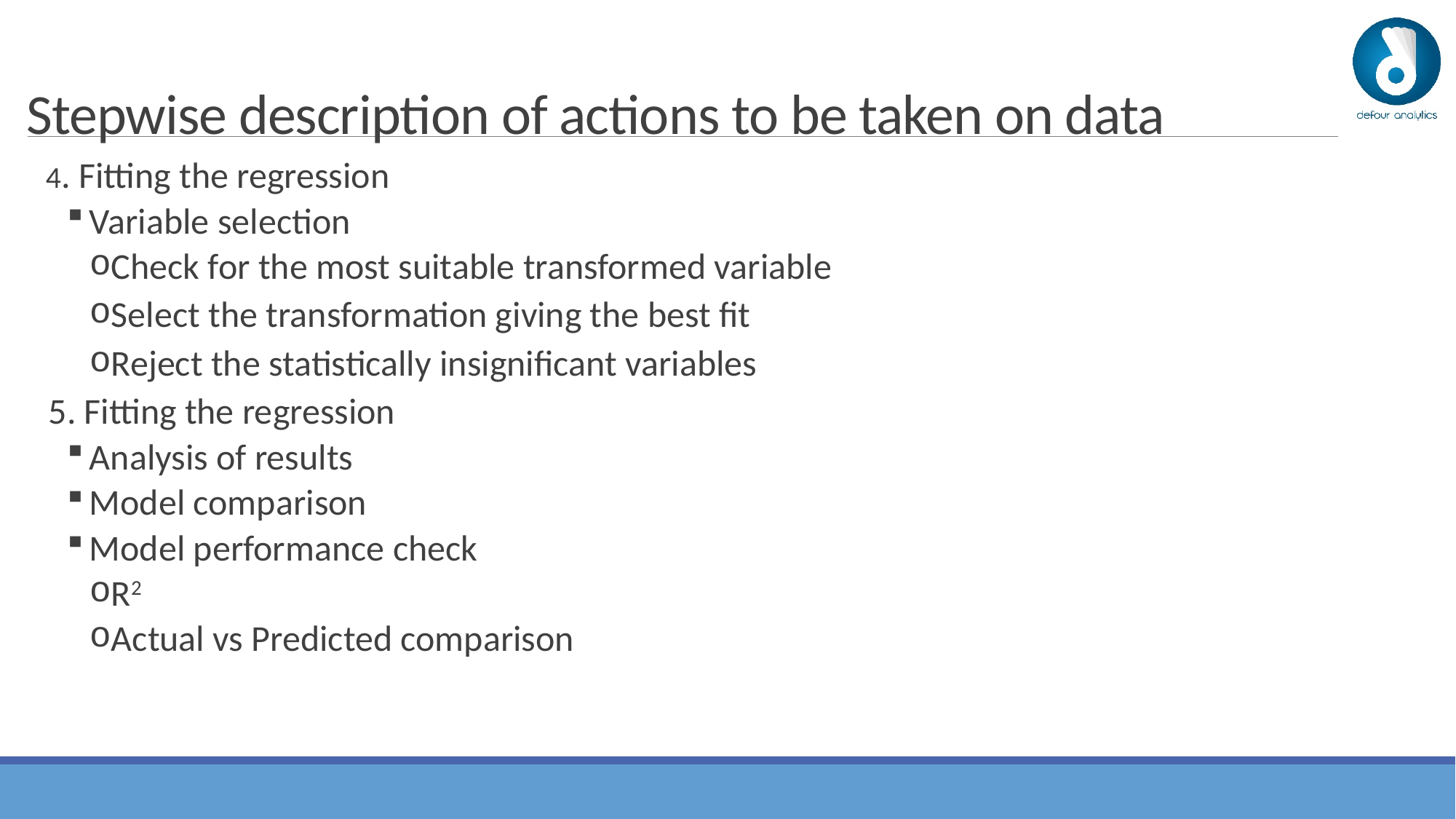

# Stepwise description of actions to be taken on data
4. Fitting the regression
Variable selection
Check for the most suitable transformed variable
Select the transformation giving the best fit
Reject the statistically insignificant variables
   5. Fitting the regression
Analysis of results
Model comparison
Model performance check
R2
Actual vs Predicted comparison